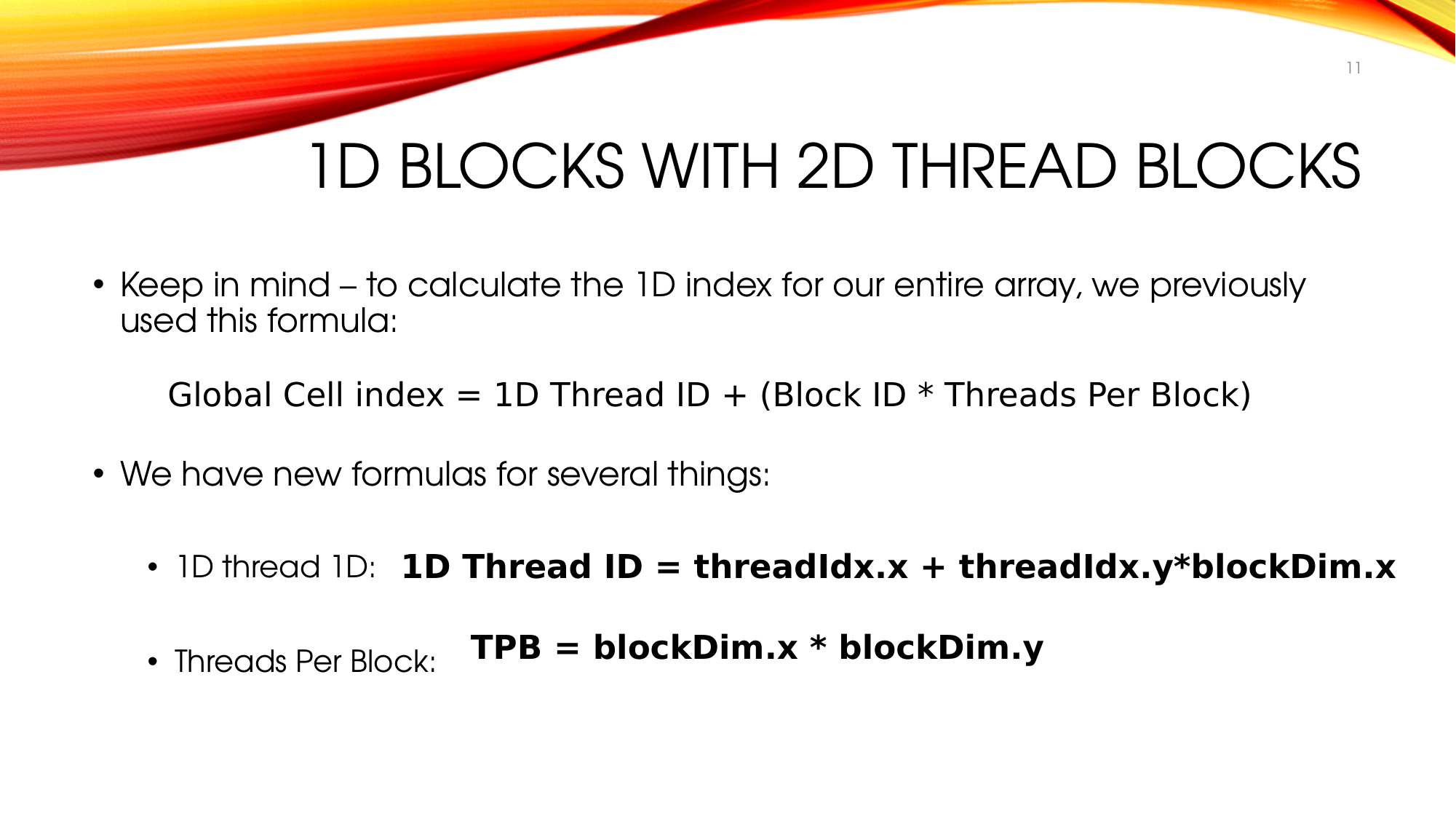

11
# 1D BLOCKS WITH 2D THREAD BLOCKS
Keep in mind – to calculate the 1D index for our entire array, we previously used this formula:

We have new formulas for several things:

1D thread 1D:

Threads Per Block:
Global Cell index = 1D Thread ID + (Block ID * Threads Per Block)
1D Thread ID = threadIdx.x + threadIdx.y*blockDim.x
TPB = blockDim.x * blockDim.y